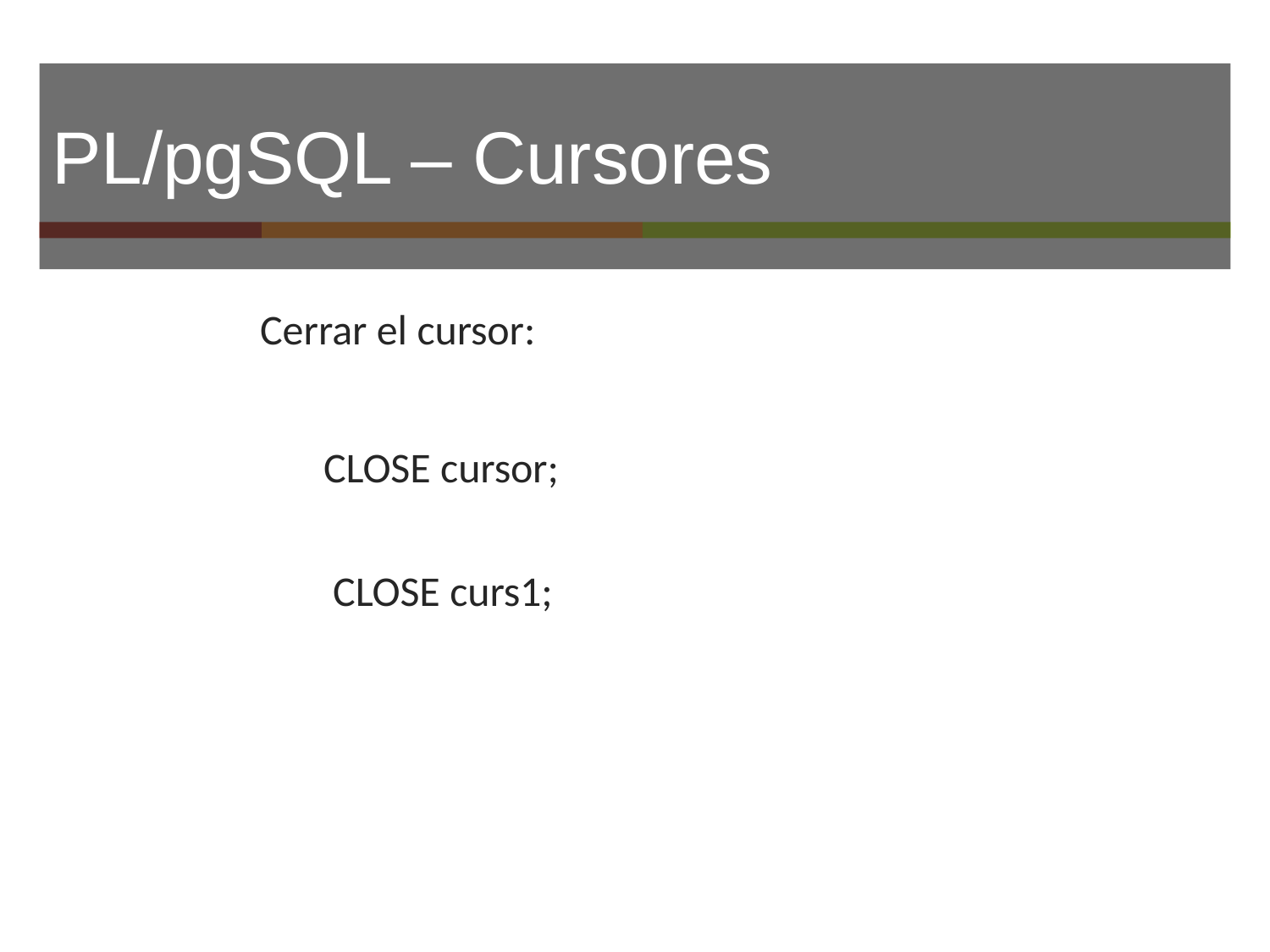

# PL/pgSQL – Cursores
Cerrar el cursor:
CLOSE cursor;  CLOSE curs1;